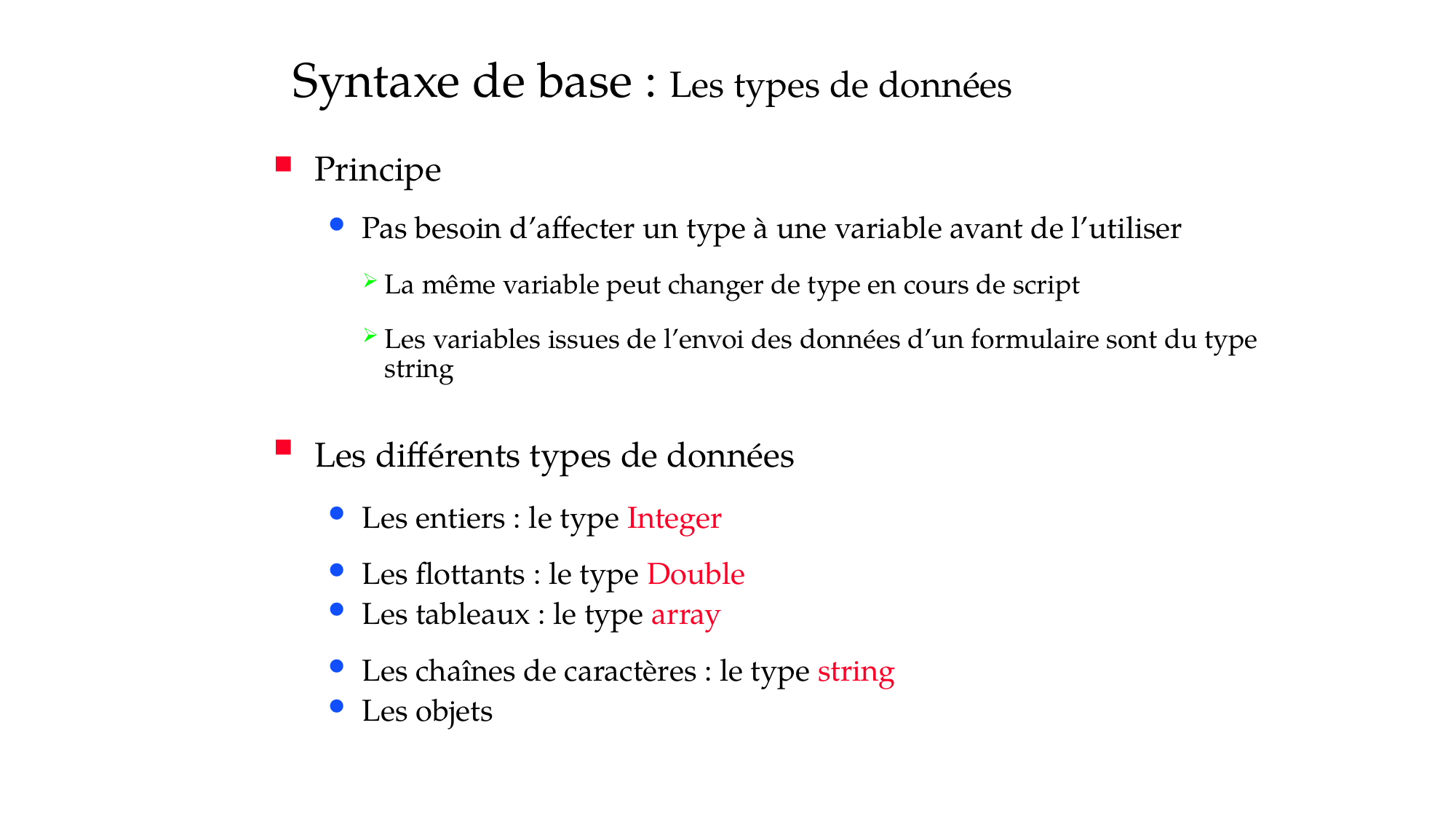

# Syntaxe de base : Les types de données
Principe

Pas besoin d’affecter un type à une variable avant de l’utiliser

La même variable peut changer de type en cours de script

Les variables issues de l’envoi des données d’un formulaire sont du type string

Les différents types de données

Les entiers : le type Integer

Les flottants : le type Double
Les tableaux : le type array

Les chaînes de caractères : le type string
Les objets